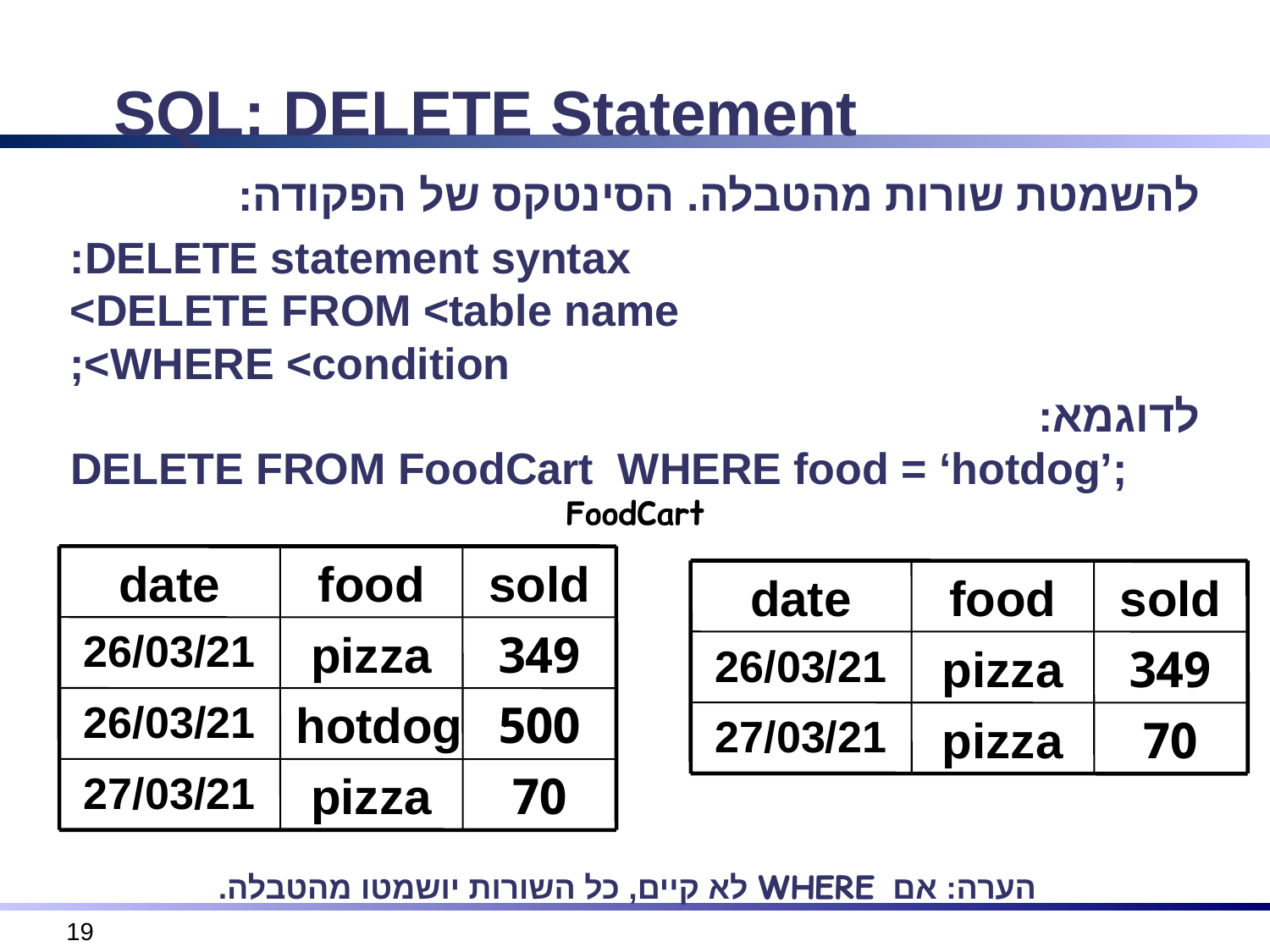

SQL: DELETE Statement
להשמטת שורות מהטבלה. הסינטקס של הפקודה:
DELETE statement syntax:
DELETE FROM <table name>
WHERE <condition>;
לדוגמא:
DELETE FROM FoodCart  WHERE food = ‘hotdog’;
FoodCart
date

food

sold

26/03/21

pizza
349
26/03/21

hotdog
500
27/03/21

pizza
70

date

food

sold

26/03/21

pizza
349
27/03/21

pizza
70

הערה: אם  WHERE לא קיים, כל השורות יושמטו מהטבלה.
19